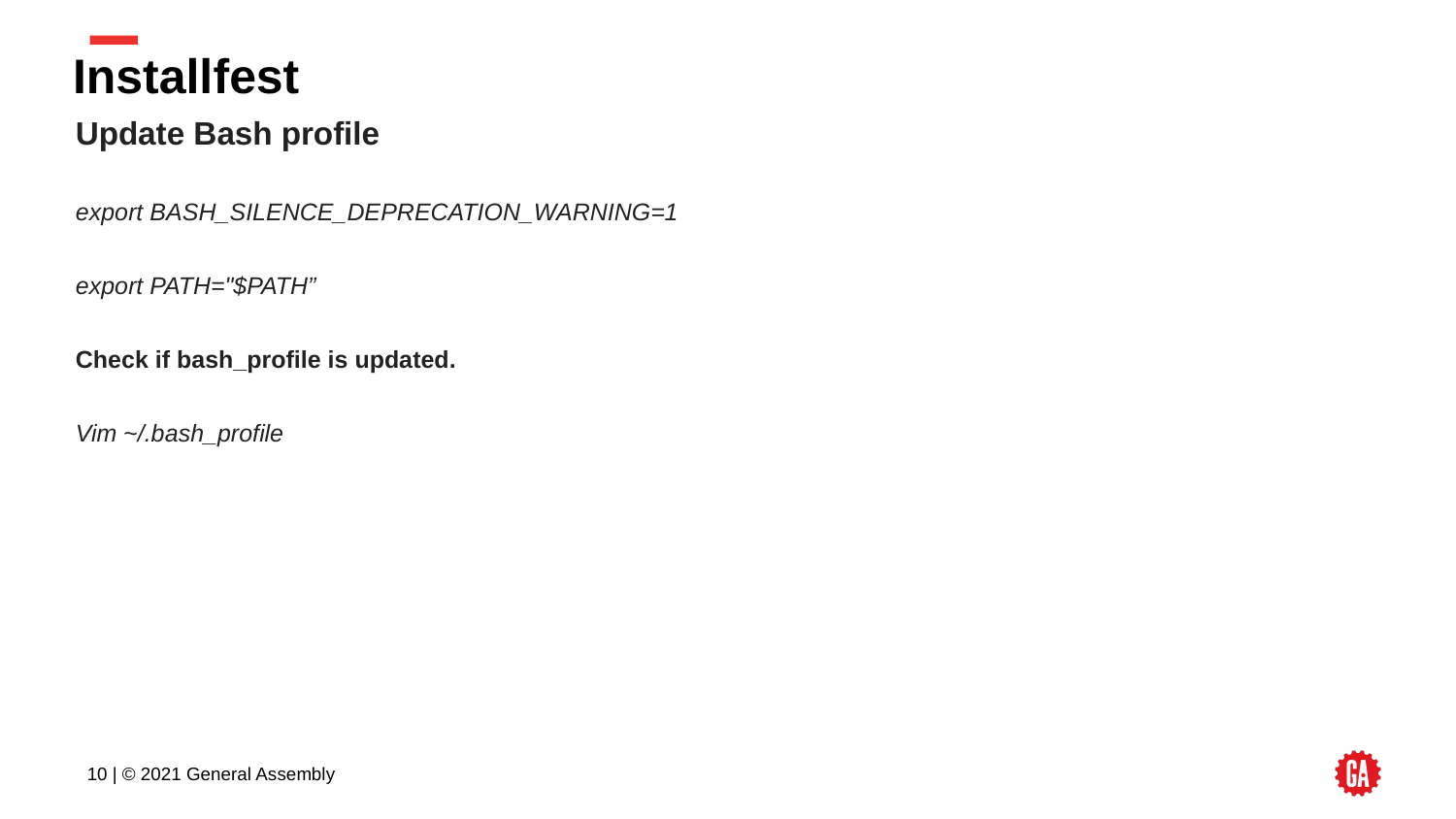

# Installfest
Update Bash profile
export BASH_SILENCE_DEPRECATION_WARNING=1
export PATH="$PATH”
Check if bash_profile is updated.
Vim ~/.bash_profile